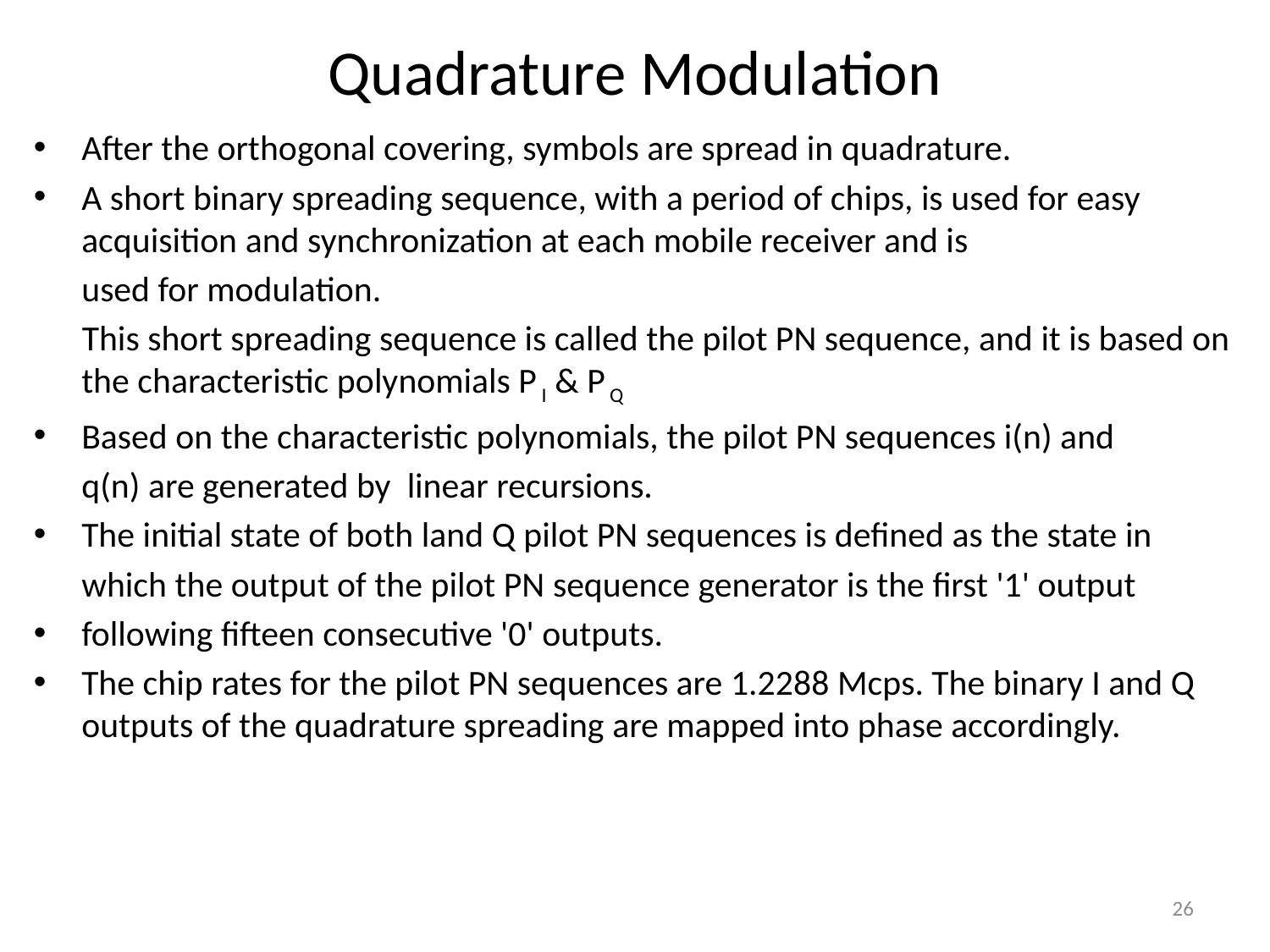

# Quadrature Modulation
After the orthogonal covering, symbols are spread in quadrature.
A short binary spreading sequence, with a period of chips, is used for easy acquisition and synchronization at each mobile receiver and is
	used for modulation.
      This short spreading sequence is called the pilot PN sequence, and it is based on the characteristic polynomials P I & P Q
Based on the characteristic polynomials, the pilot PN sequences i(n) and
	q(n) are generated by  linear recursions.
The initial state of both land Q pilot PN sequences is defined as the state in
	which the output of the pilot PN sequence generator is the first '1' output
following fifteen consecutive '0' outputs.
The chip rates for the pilot PN sequences are 1.2288 Mcps. The binary I and Q outputs of the quadrature spreading are mapped into phase accordingly.

26